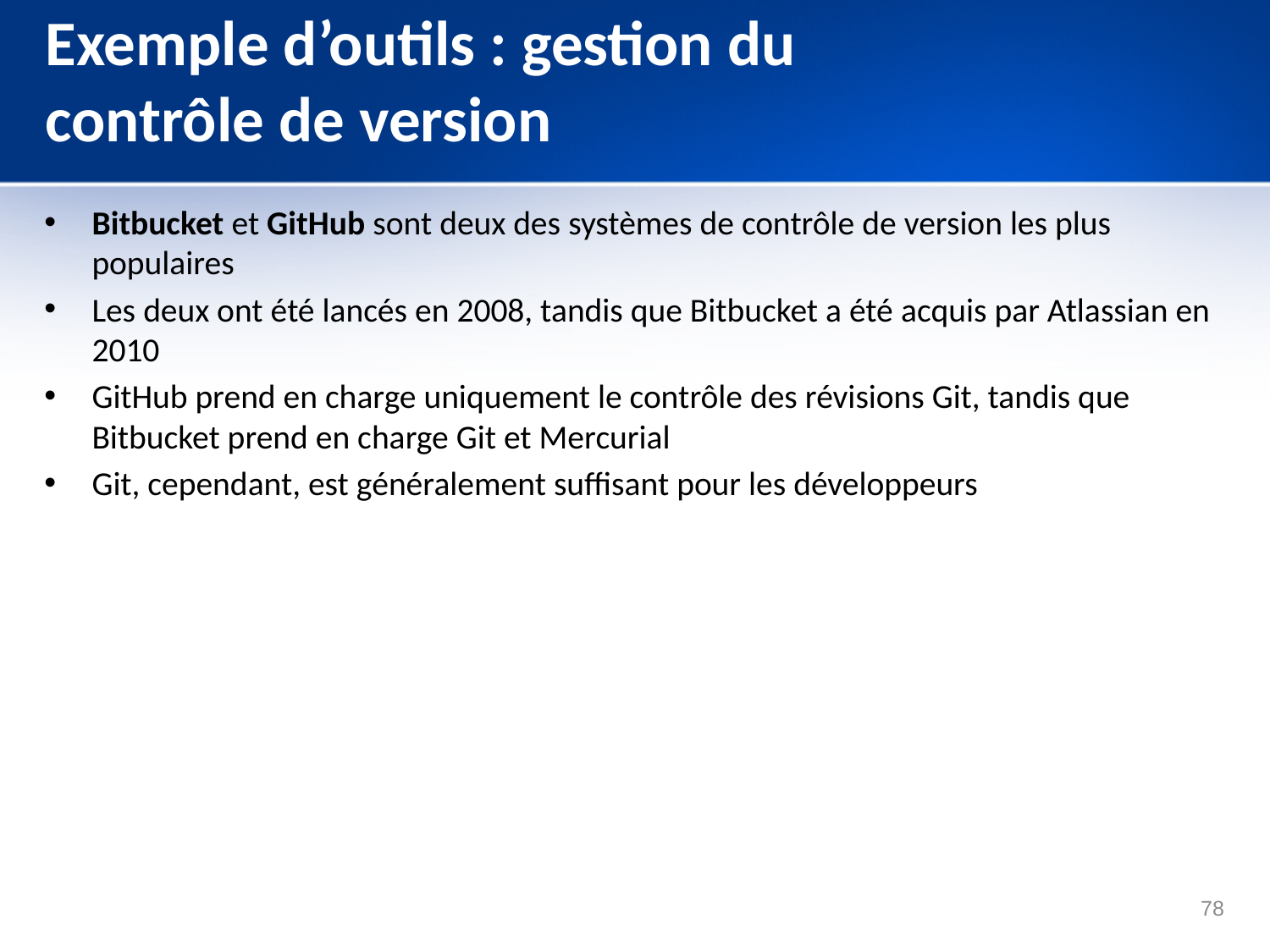

# Exemple d’outils : gestion du contrôle de version
Bitbucket et GitHub sont deux des systèmes de contrôle de version les plus populaires
Les deux ont été lancés en 2008, tandis que Bitbucket a été acquis par Atlassian en 2010
GitHub prend en charge uniquement le contrôle des révisions Git, tandis que Bitbucket prend en charge Git et Mercurial
Git, cependant, est généralement suffisant pour les développeurs
78